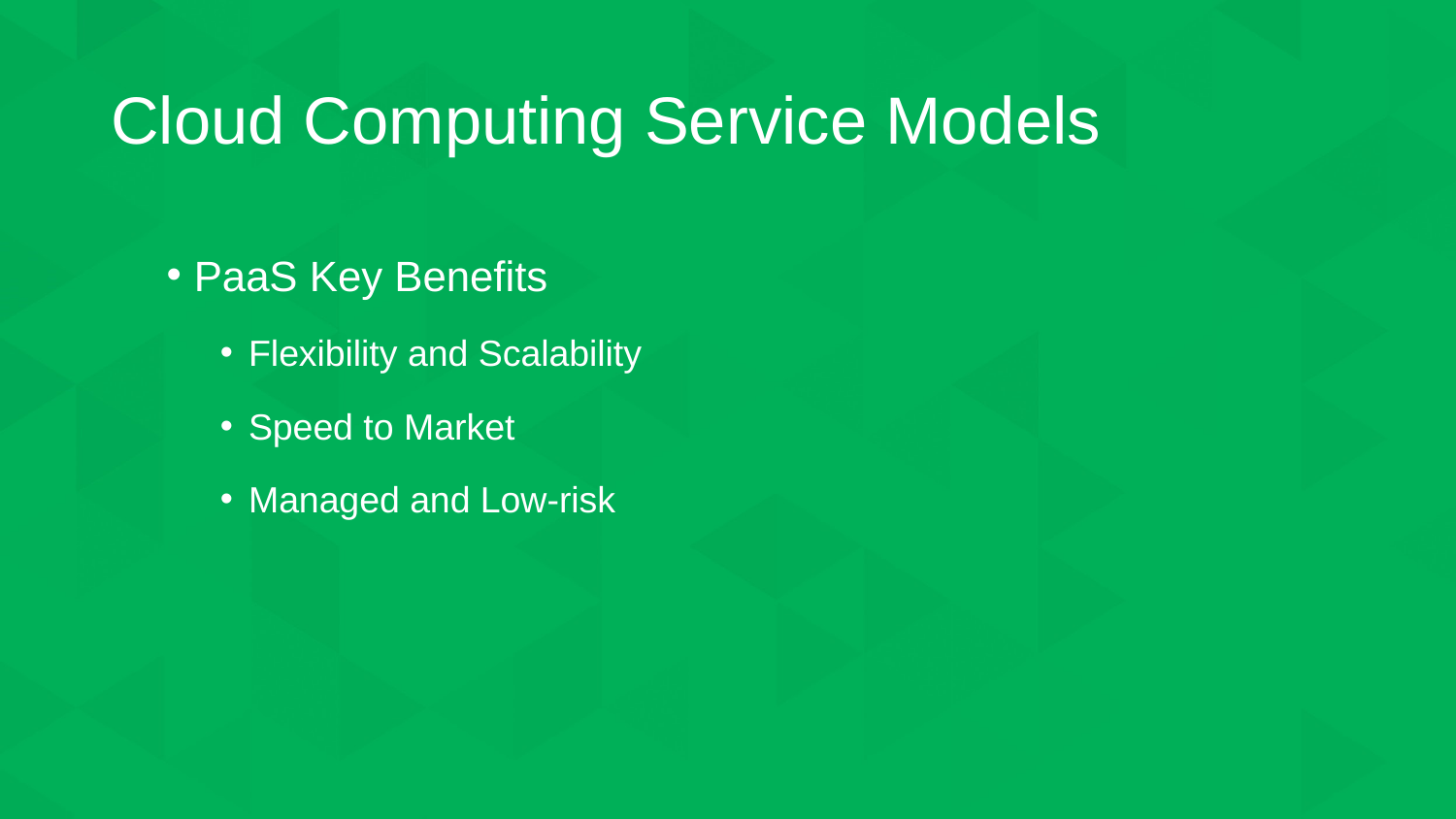

# Cloud Computing Service Models
PaaS Key Benefits
Flexibility and Scalability
Speed to Market
Managed and Low-risk